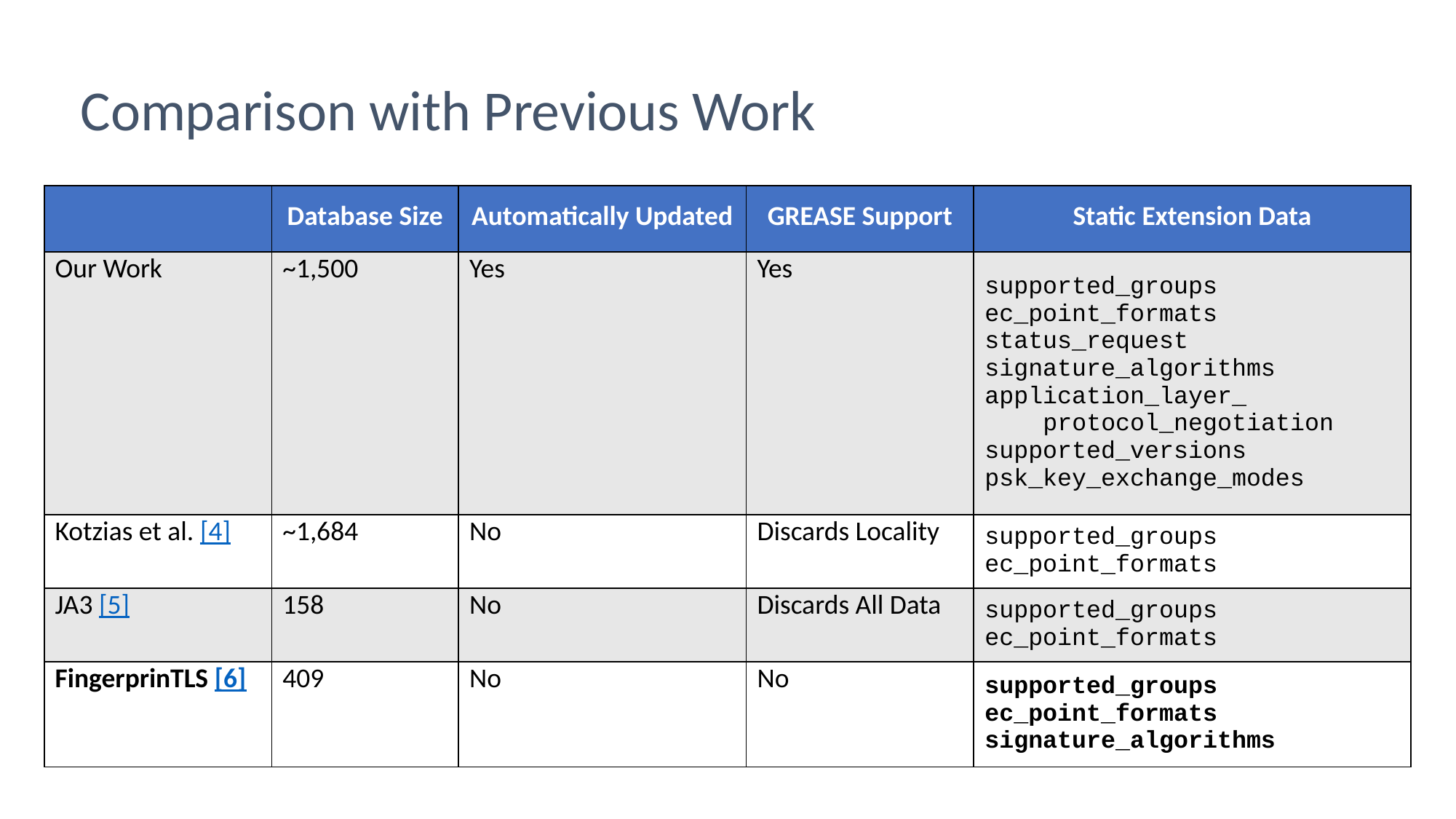

# Comparison with Previous Work
|  | Database Size | Automatically Updated | GREASE Support | Static Extension Data |
| --- | --- | --- | --- | --- |
| Our Work | ~1,500 | Yes | Yes | supported\_groups ec\_point\_formats​ status\_request  signature\_algorithms  application\_layer\_ protocol\_negotiation supported\_versions psk\_key\_exchange\_modes |
| Kotzias et al. [4] | ~1,684 | No | Discards Locality | supported\_groups ec\_point\_formats |
| JA3 [5] | 158 | No | Discards All Data | supported\_groups ec\_point\_formats |
| FingerprinTLS [6] | 409 | No | No | supported\_groups ec\_point\_formats signature\_algorithms |